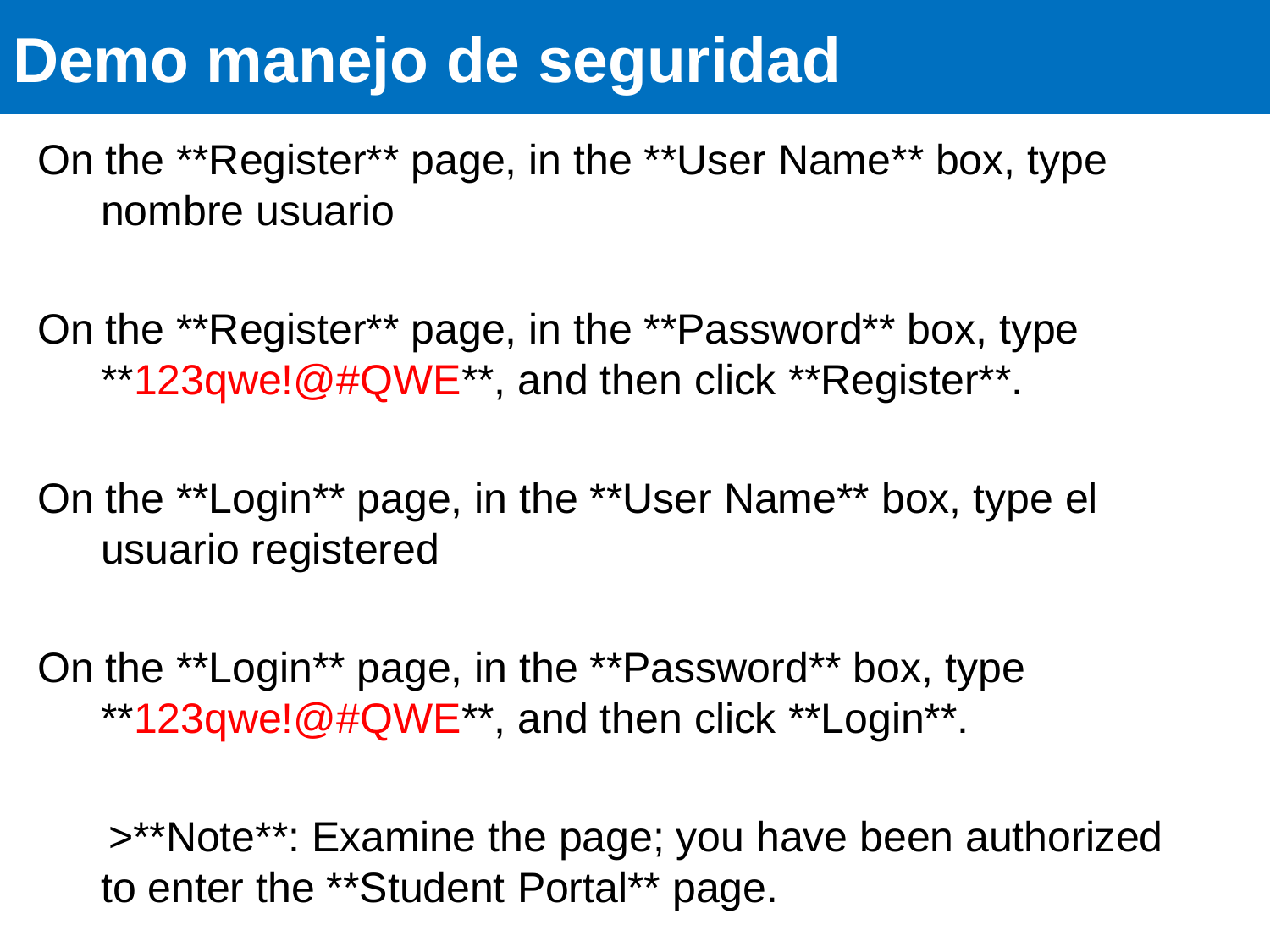

# Demo manejo de seguridad
On the **Register** page, in the **User Name** box, type nombre usuario

On the **Register** page, in the **Password** box, type **123qwe!@#QWE**, and then click **Register**.

On the **Login** page, in the **User Name** box, type el usuario registered

On the **Login** page, in the **Password** box, type **123qwe!@#QWE**, and then click **Login**.

      >**Note**: Examine the page; you have been authorized to enter the **Student Portal** page.